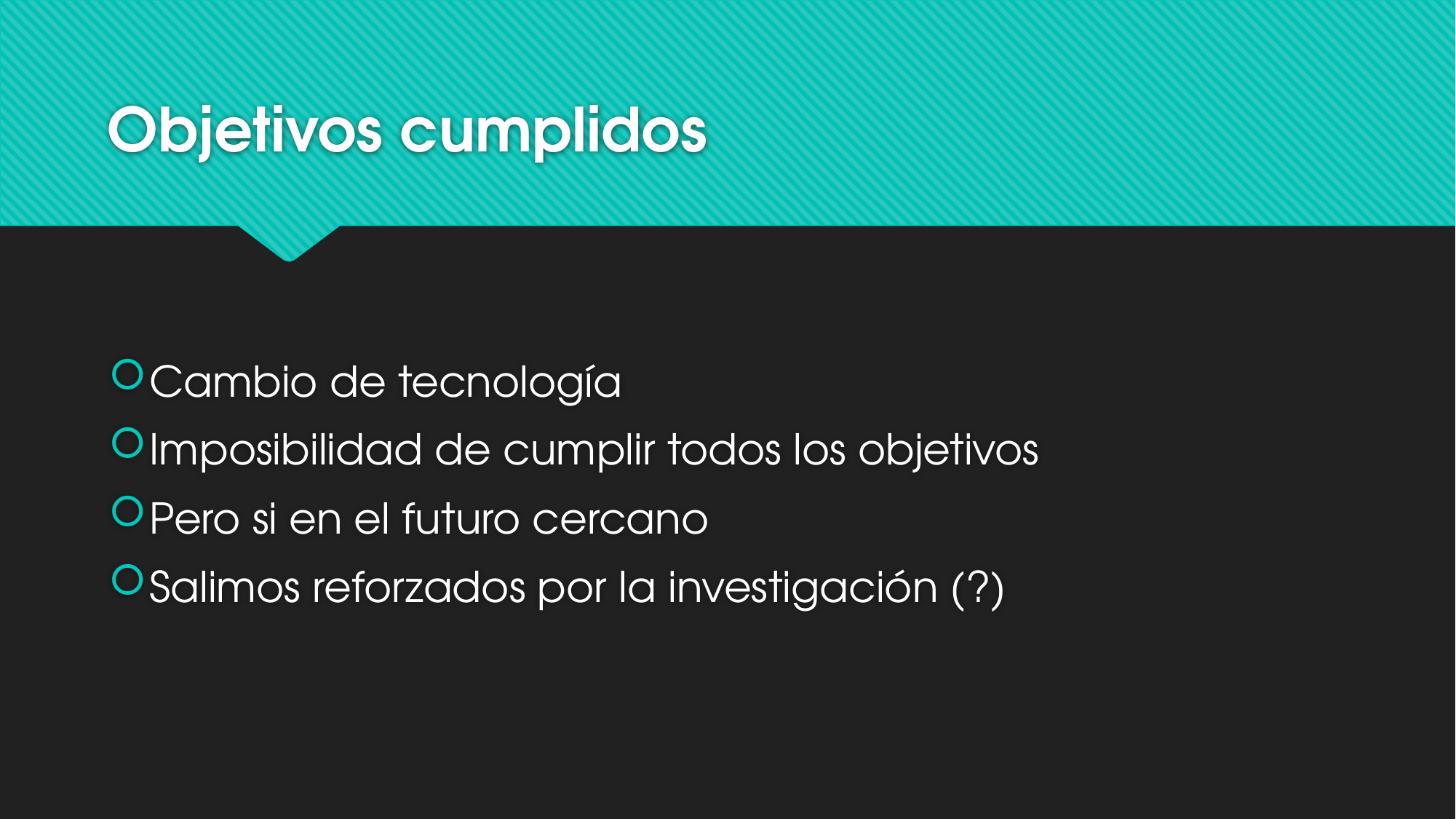

# Objetivos cumplidos
Cambio de tecnología
Imposibilidad de cumplir todos los objetivos
Pero si en el futuro cercano
Salimos reforzados por la investigación (?)